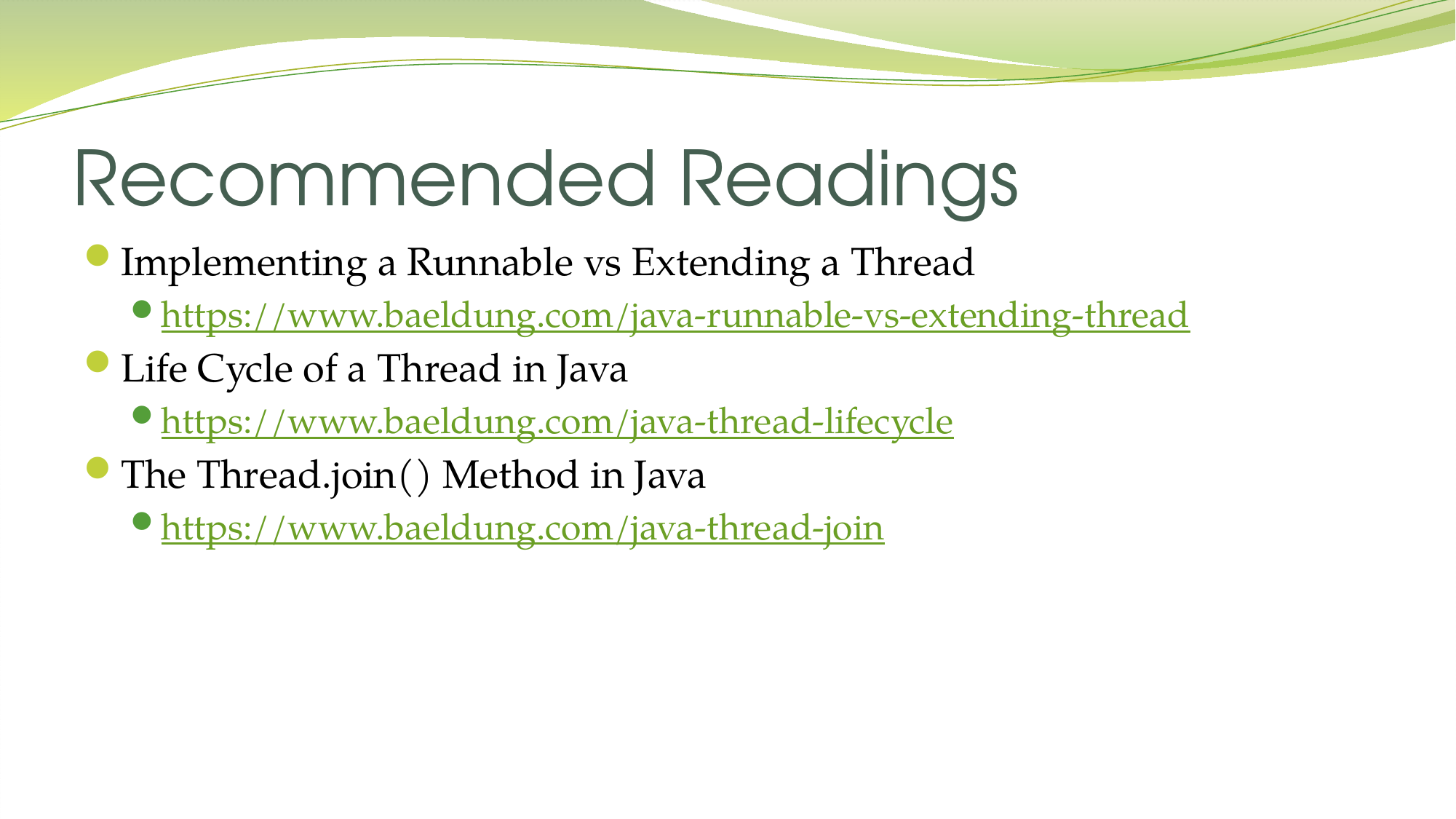

# Recommended Readings
Implementing a Runnable vs Extending a Thread
https://www.baeldung.com/java-runnable-vs-extending-thread
Life Cycle of a Thread in Java
https://www.baeldung.com/java-thread-lifecycle
The Thread.join() Method in Java
https://www.baeldung.com/java-thread-join